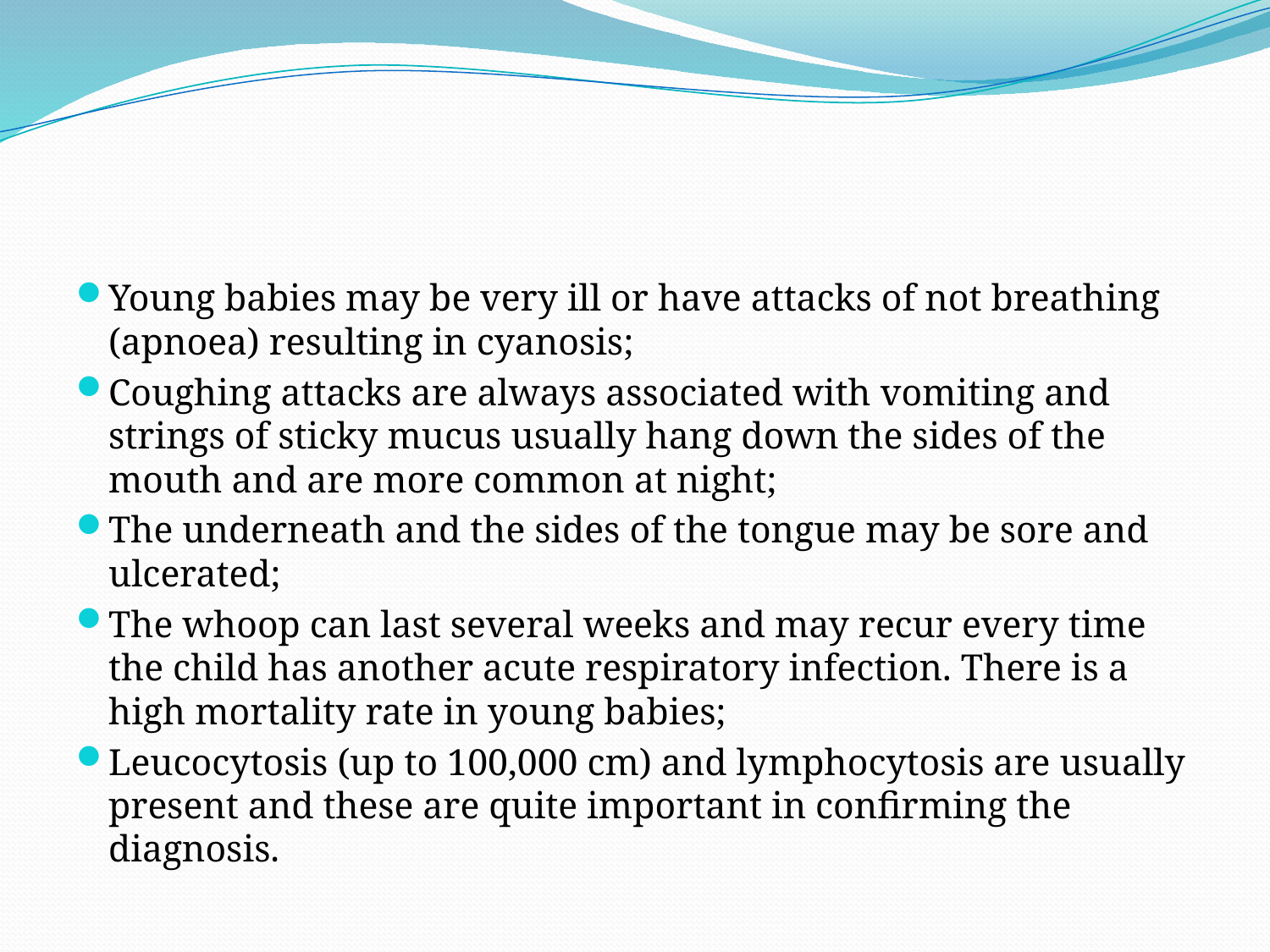

#
Young babies may be very ill or have attacks of not breathing (apnoea) resulting in cyanosis;
Coughing attacks are always associated with vomiting and strings of sticky mucus usually hang down the sides of the mouth and are more common at night;
The underneath and the sides of the tongue may be sore and ulcerated;
The whoop can last several weeks and may recur every time the child has another acute respiratory infection. There is a high mortality rate in young babies;
Leucocytosis (up to 100,000 cm) and lymphocytosis are usually present and these are quite important in confirming the diagnosis.